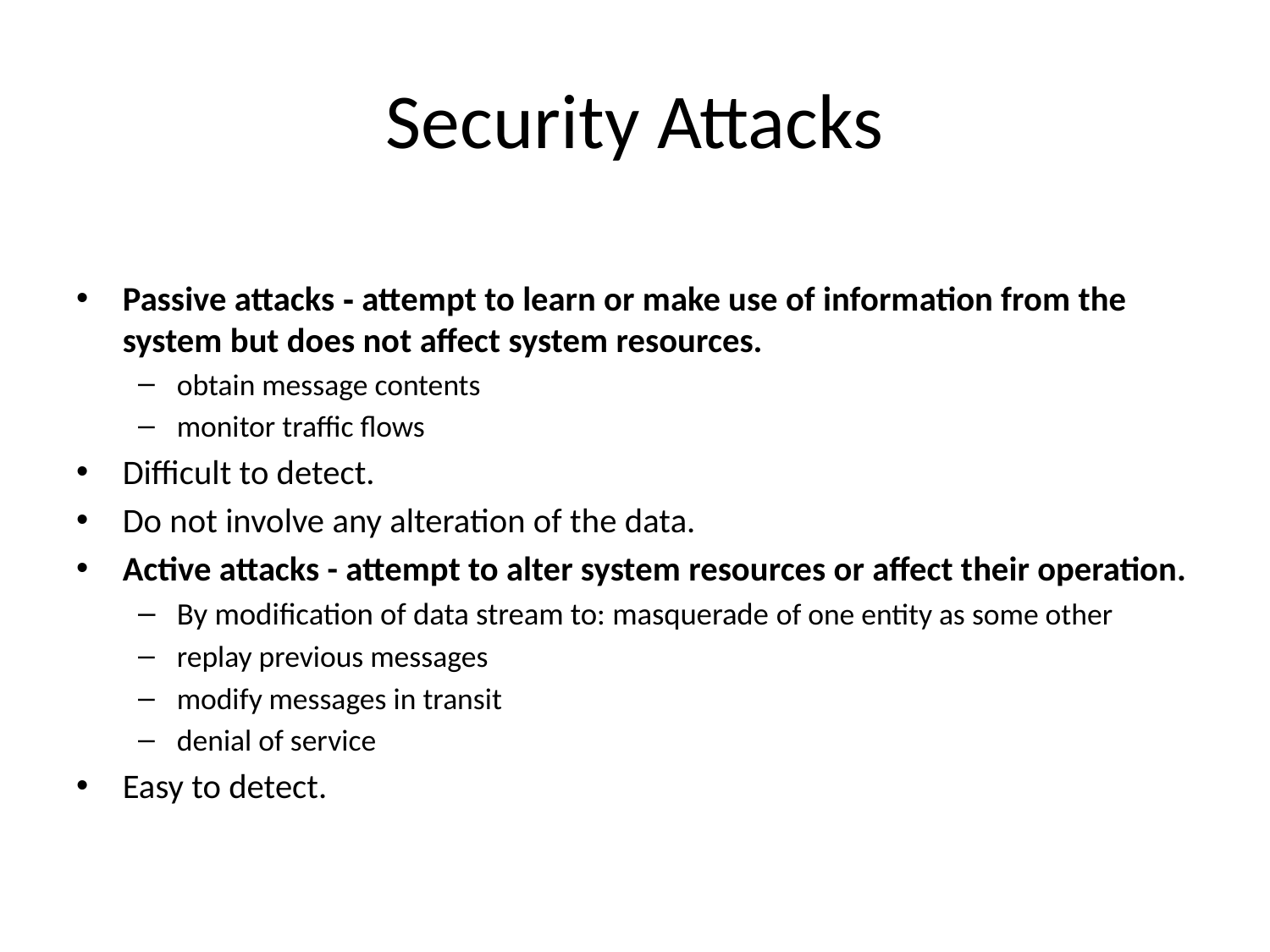

# Security Attacks

Passive attacks ‐ attempt to learn or make use of information from the system but does not affect system resources.
obtain message contents
monitor traffic flows
Difficult to detect.
Do not involve any alteration of the data.
Active attacks - attempt to alter system resources or affect their operation.
By modification of data stream to: masquerade of one entity as some other
replay previous messages
modify messages in transit
denial of service
Easy to detect.